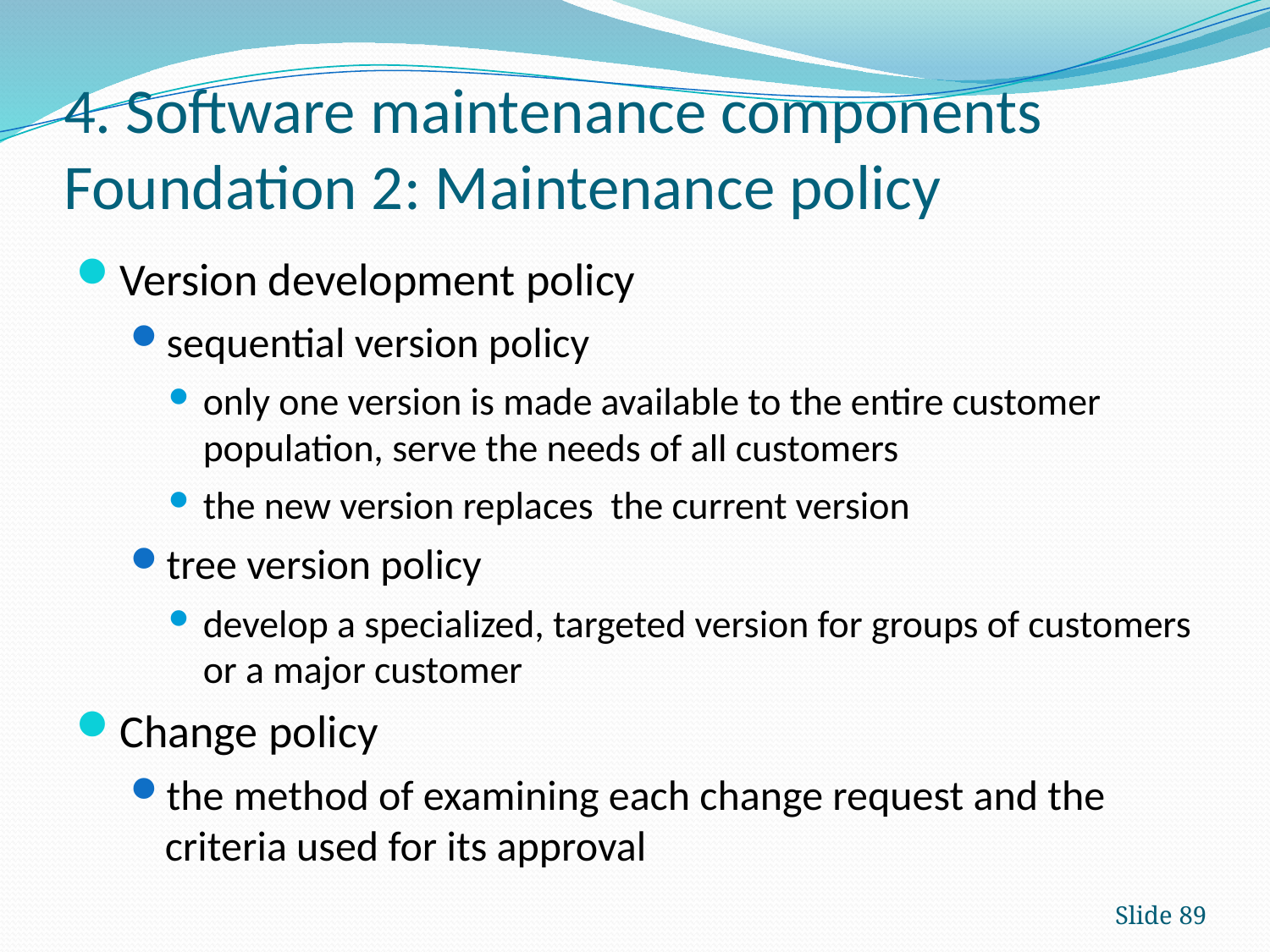

# 4. Software maintenance components Foundation 2: Maintenance policy
Version development policy
sequential version policy
only one version is made available to the entire customer population, serve the needs of all customers
the new version replaces  the current version
tree version policy
develop a specialized, targeted version for groups of customers or a major customer
Change policy
the method of examining each change request and the criteria used for its approval
Slide 89